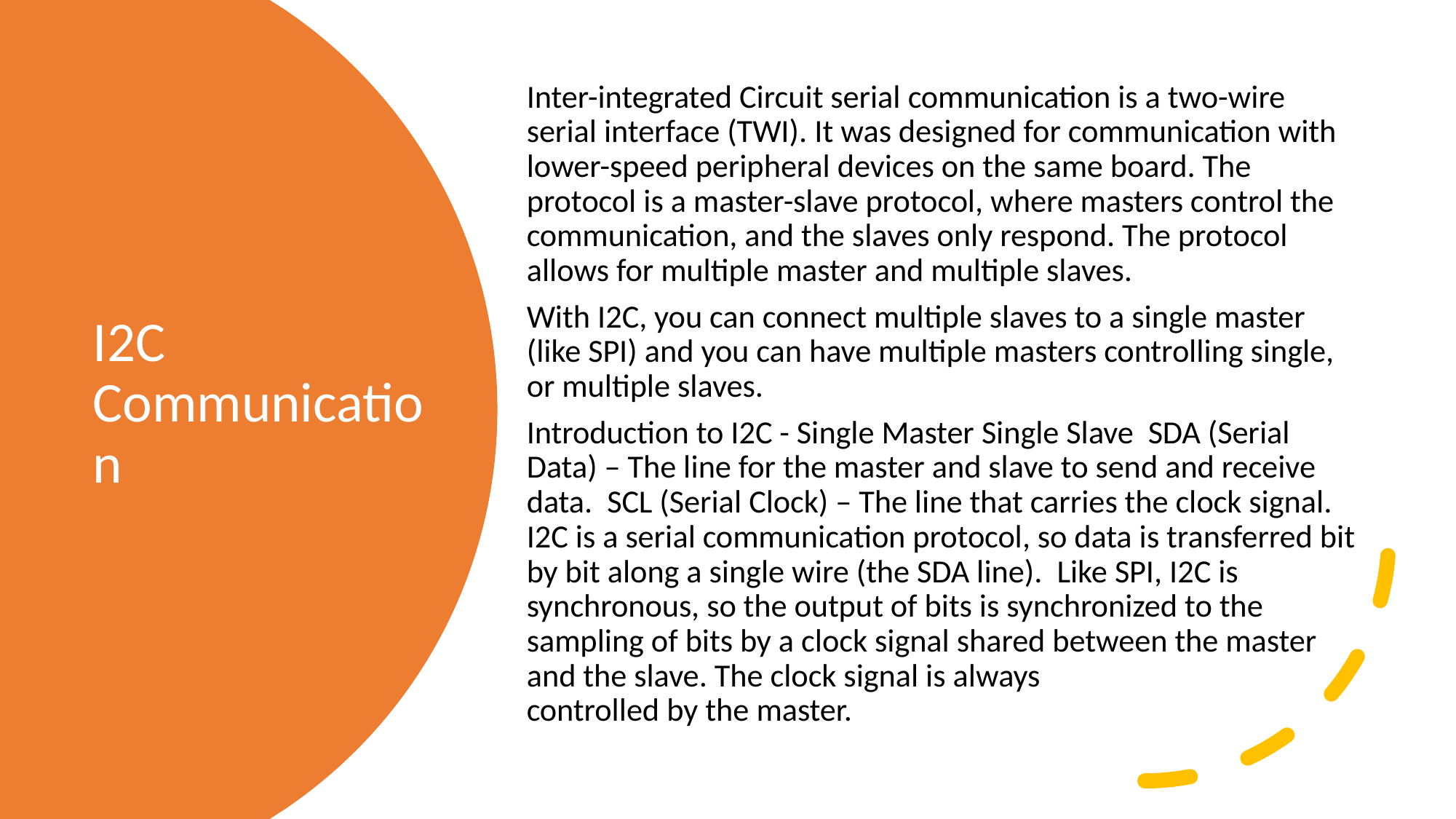

Inter-integrated Circuit serial communication is a two-wire serial interface (TWI). It was designed for communication with lower-speed peripheral devices on the same board. The protocol is a master-slave protocol, where masters control the communication, and the slaves only respond. The protocol allows for multiple master and multiple slaves.
With I2C, you can connect multiple slaves to a single master (like SPI) and you can have multiple masters controlling single, or multiple slaves.
Introduction to I2C - Single Master Single Slave  SDA (Serial Data) – The line for the master and slave to send and receive data.  SCL (Serial Clock) – The line that carries the clock signal.  I2C is a serial communication protocol, so data is transferred bit by bit along a single wire (the SDA line).  Like SPI, I2C is synchronous, so the output of bits is synchronized to the sampling of bits by a clock signal shared between the master and the slave. The clock signal is always controlled by the master.
# I2C Communication